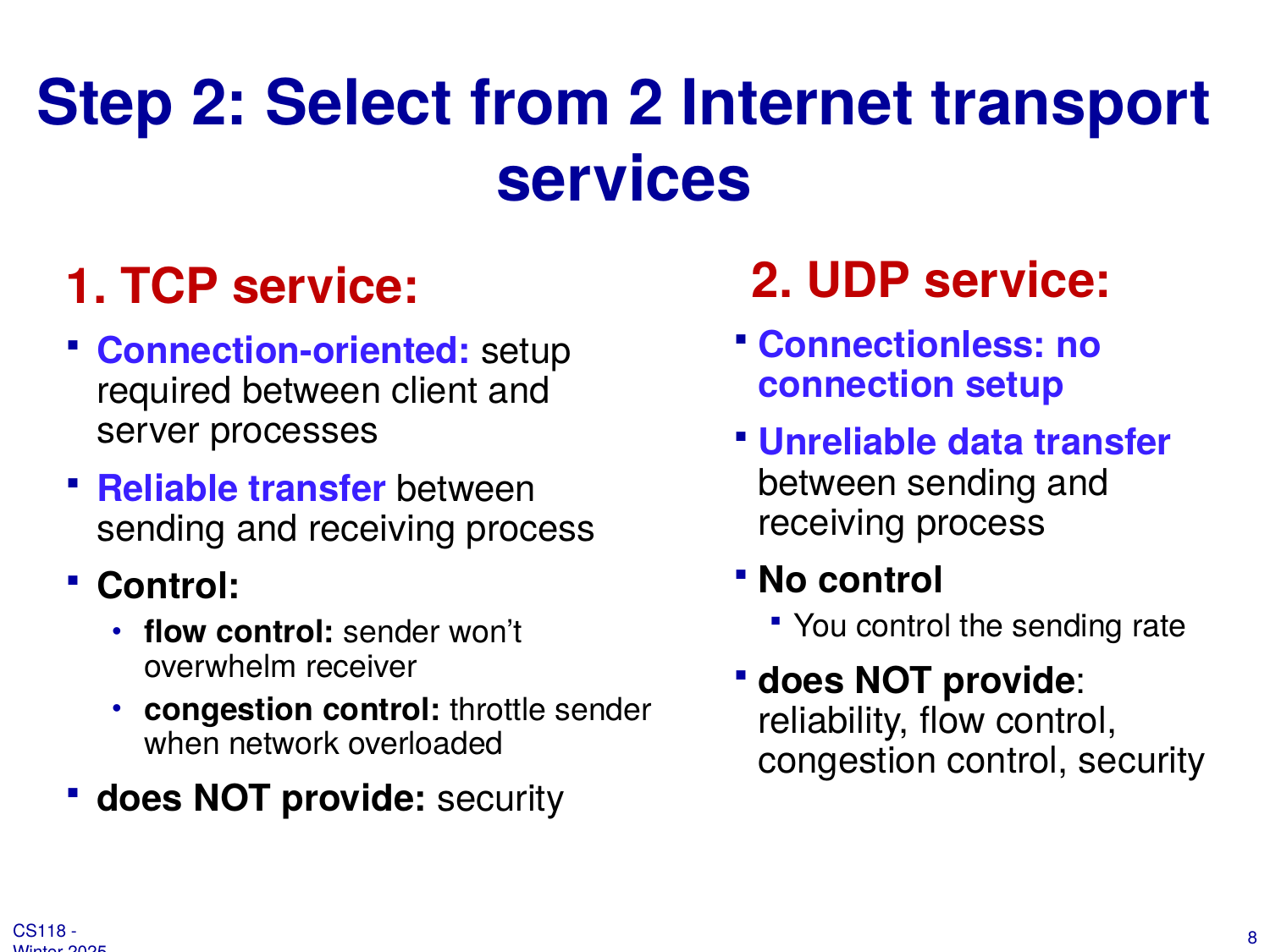

# Step 2: Select from 2 Internet transport services
2. UDP service:
Connectionless: no connection setup
Unreliable data transfer between sending and receiving process
No control
You control the sending rate
does NOT provide: reliability, flow control, congestion control, security
1. TCP service:
Connection-oriented: setup required between client and server processes
Reliable transfer between sending and receiving process
Control:
flow control: sender won’t overwhelm receiver
congestion control: throttle sender when network overloaded
does NOT provide: security

8
CS118 - Winter 2025